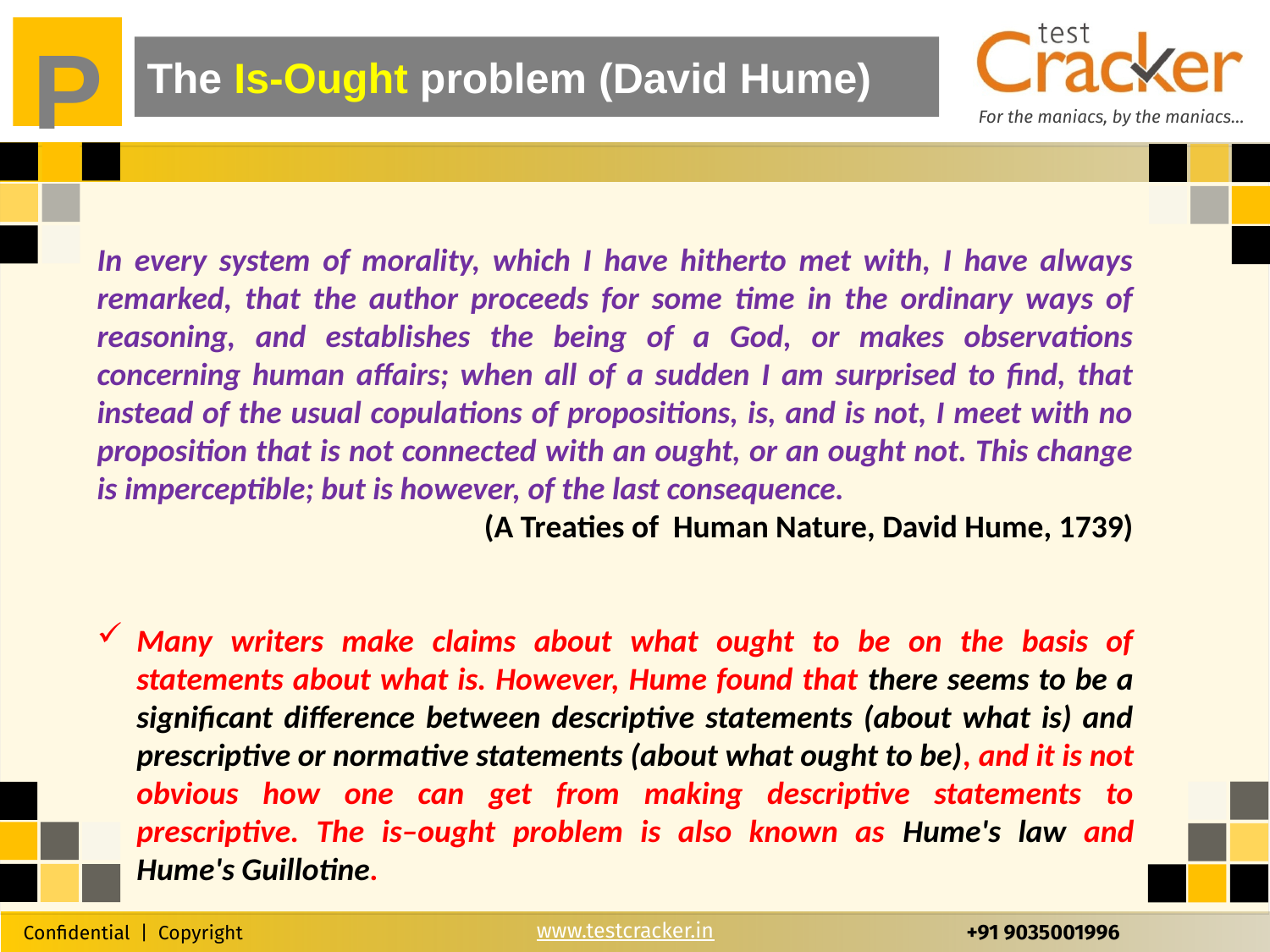

The Is-Ought problem (David Hume)

In every system of morality, which I have hitherto met with, I have always remarked, that the author proceeds for some time in the ordinary ways of reasoning, and establishes the being of a God, or makes observations concerning human affairs; when all of a sudden I am surprised to find, that instead of the usual copulations of propositions, is, and is not, I meet with no proposition that is not connected with an ought, or an ought not. This change is imperceptible; but is however, of the last consequence.
(A Treaties of  Human Nature, David Hume, 1739)

Many writers make claims about what ought to be on the basis of statements about what is. However, Hume found that there seems to be a significant difference between descriptive statements (about what is) and prescriptive or normative statements (about what ought to be), and it is not obvious how one can get from making descriptive statements to prescriptive. The is–ought problem is also known as Hume's law and Hume's Guillotine.